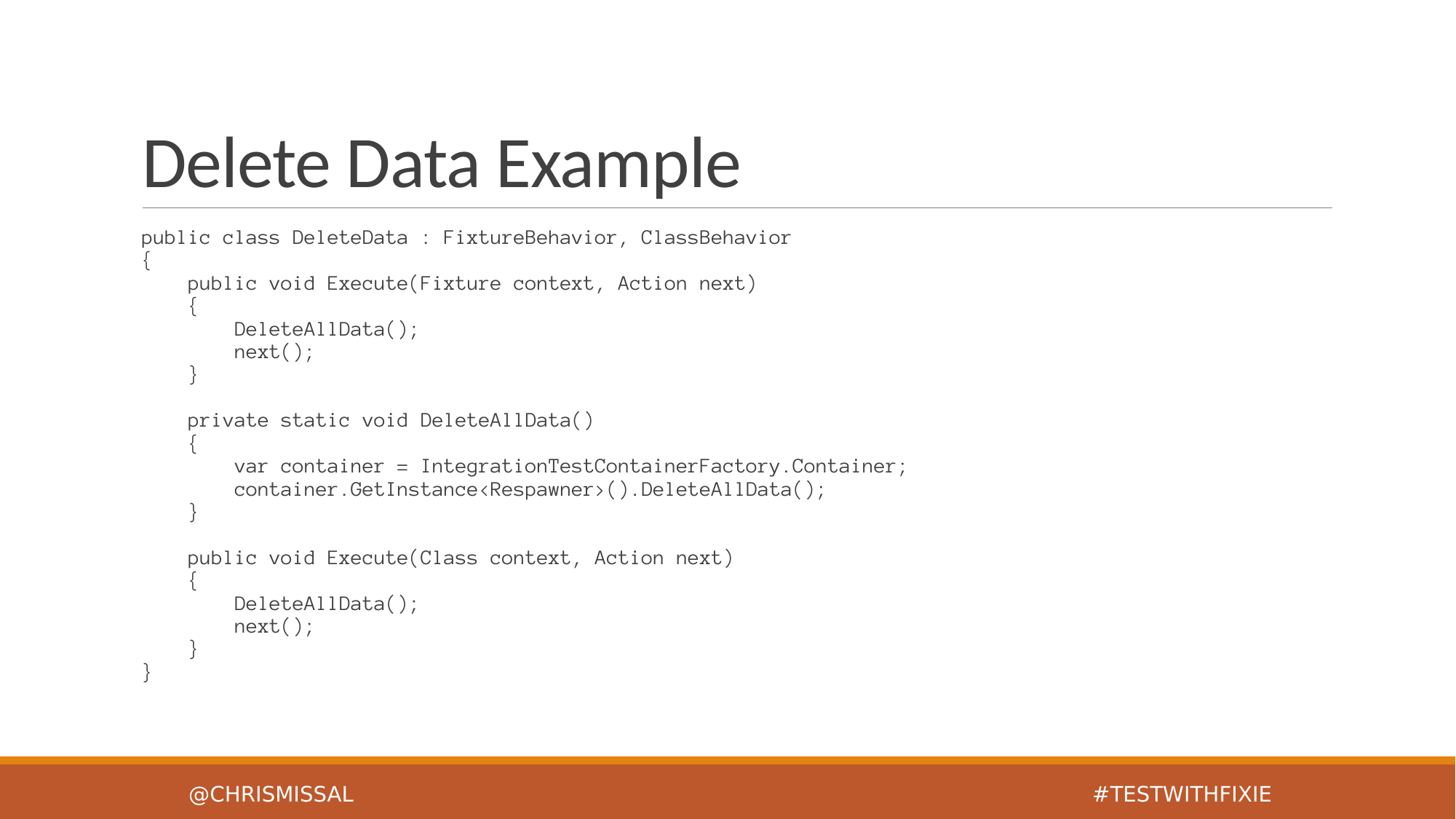

# Delete Data Example
public class DeleteData : FixtureBehavior, ClassBehavior
{
    public void Execute(Fixture context, Action next)
    {
        DeleteAllData();
        next();
    }
    private static void DeleteAllData()
    {
        var container = IntegrationTestContainerFactory.Container;
        container.GetInstance<Respawner>().DeleteAllData();
    }
    public void Execute(Class context, Action next)
    {
        DeleteAllData();
        next();
    }
}
@ChrisMissal                                                                                                              #testwithfixie